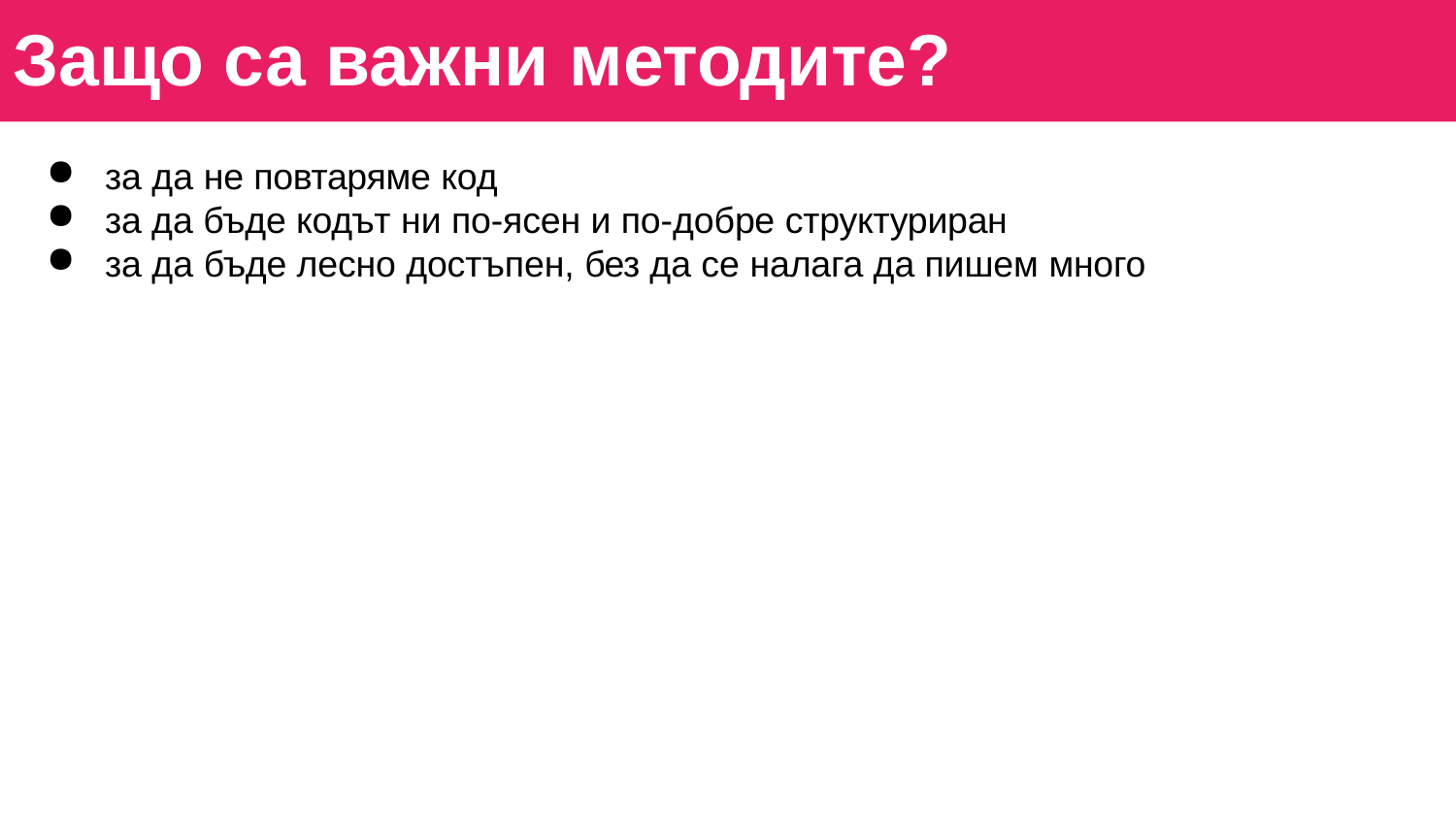

# Защо са важни методите?
за да не повтаряме код
за да бъде кодът ни по-ясен и по-добре структуриран
за да бъде лесно достъпен, без да се налага да пишем много